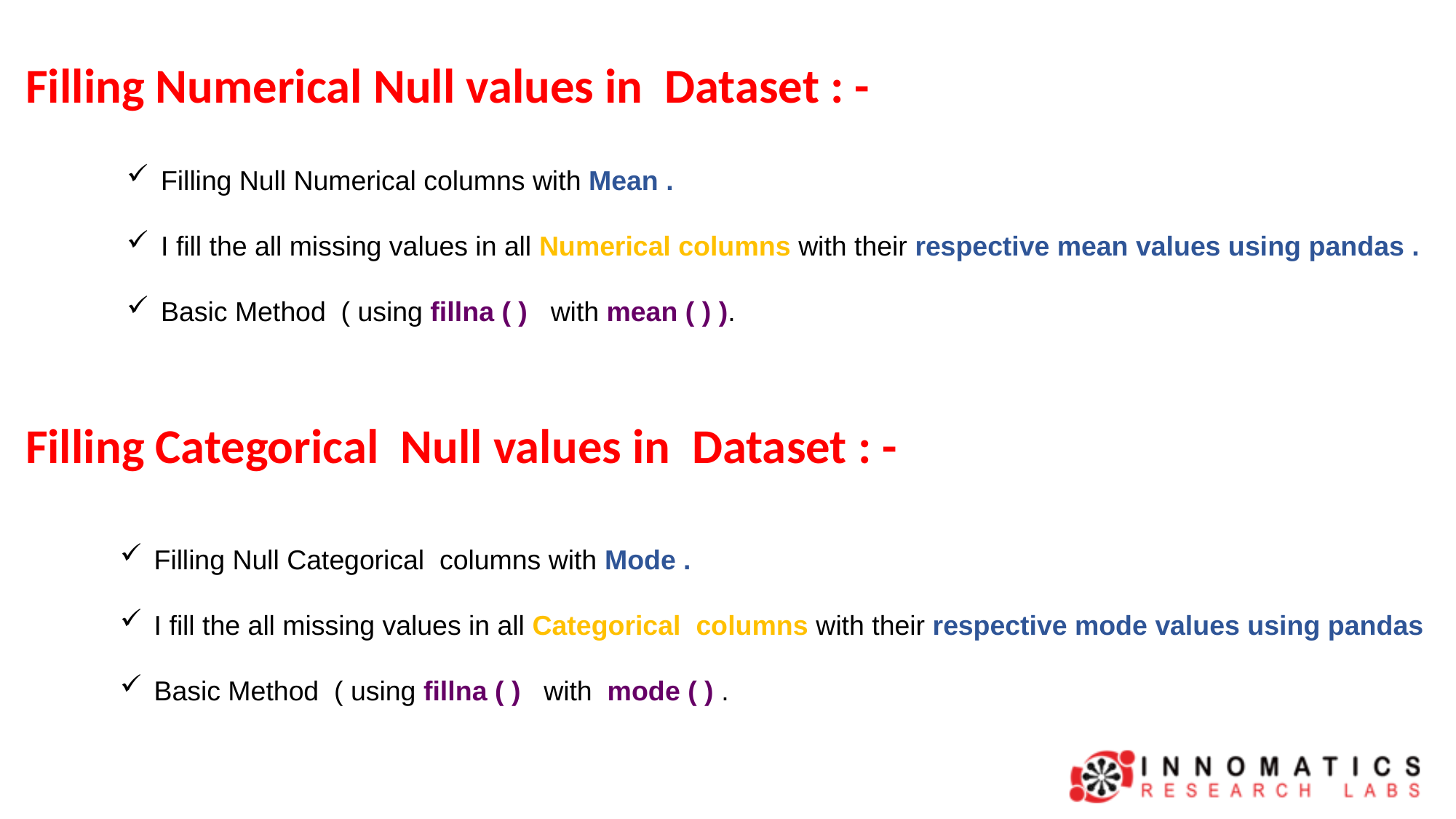

Filling Numerical Null values in  Dataset : -
Filling Null Numerical columns with Mean .

I fill the all missing values in all Numerical columns with their respective mean values using pandas .

Basic Method  ( using fillna ( )   with mean ( ) ).
Filling Categorical  Null values in  Dataset : -
Filling Null Categorical  columns with Mode .

I fill the all missing values in all Categorical  columns with their respective mode values using pandas

Basic Method  ( using fillna ( )   with  mode ( ) .